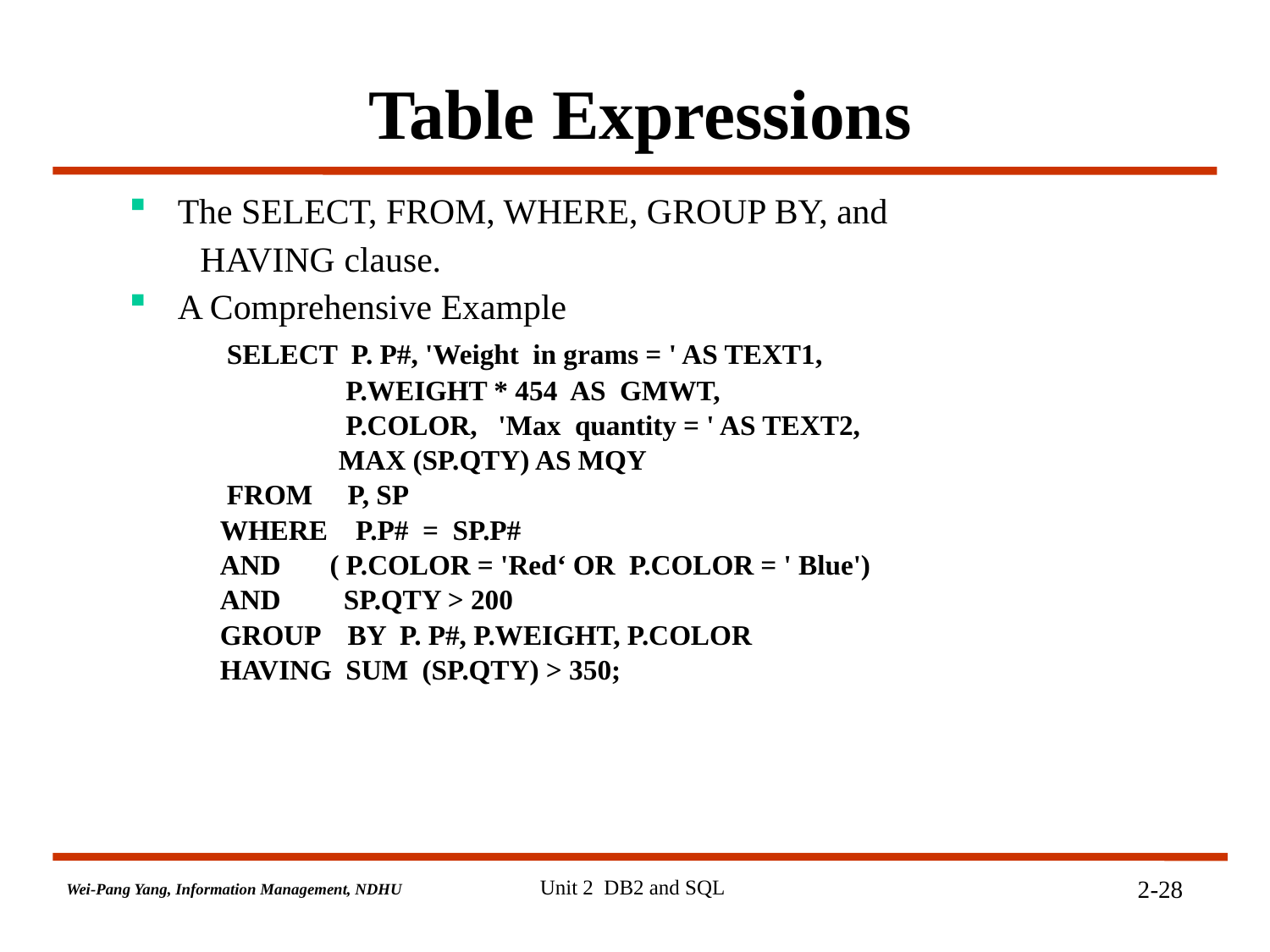

# Table Expressions
 The SELECT, FROM, WHERE, GROUP BY, and
        HAVING clause.
 A Comprehensive Example
           SELECT  P. P#, 'Weight  in grams = ' AS TEXT1,
                               P.WEIGHT * 454  AS  GMWT,
                               P.COLOR,   'Max  quantity = ' AS TEXT2,
                              MAX (SP.QTY) AS MQY
              FROM     P, SP
             WHERE    P.P#  =  SP.P#
             AND       ( P.COLOR = 'Red‘ OR  P.COLOR = ' Blue')
             AND         SP.QTY > 200
             GROUP    BY  P. P#, P.WEIGHT, P.COLOR
             HAVING  SUM  (SP.QTY) > 350;
Unit 2  DB2 and SQL